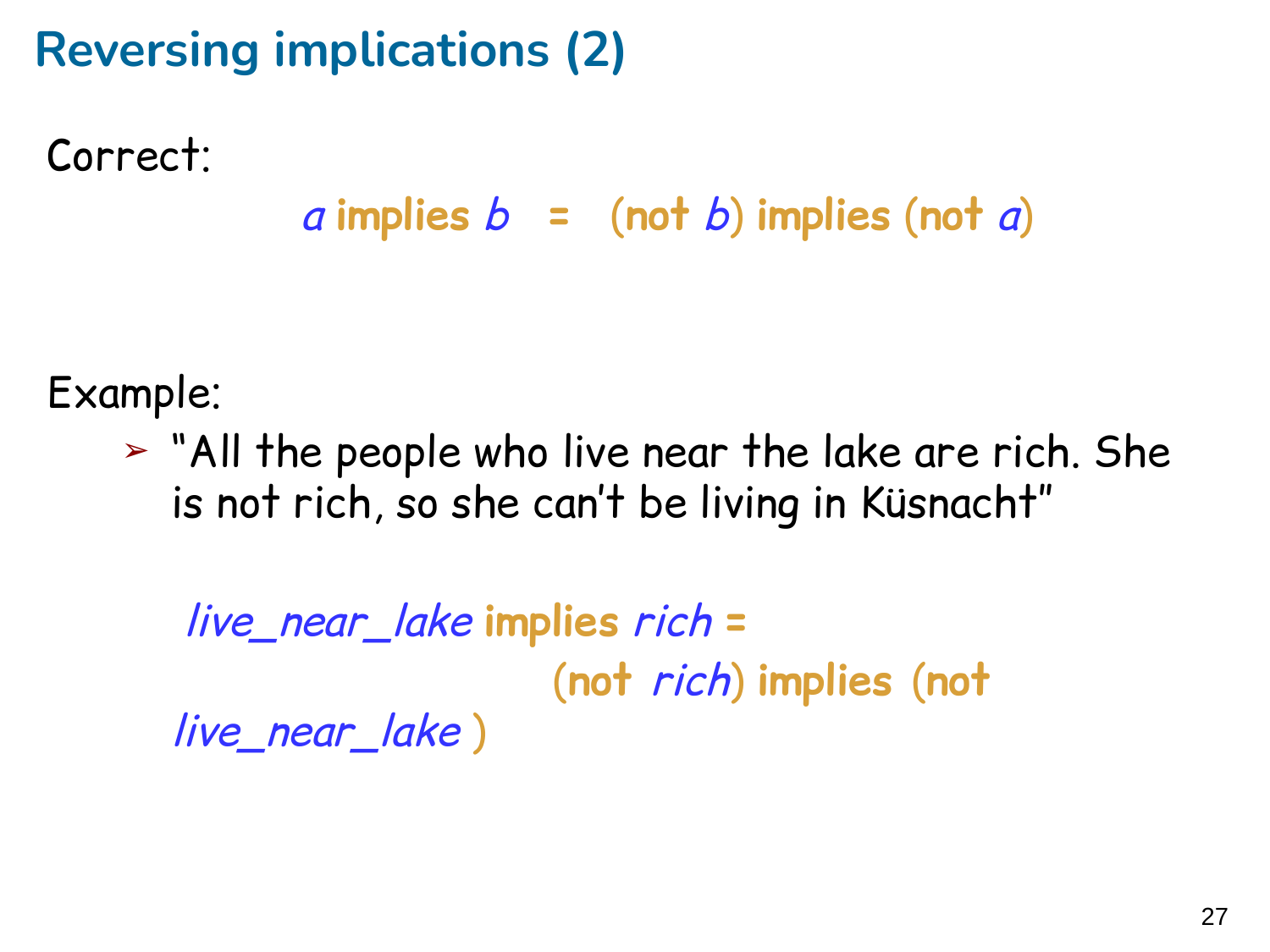

# Reversing implications (2)
Correct:
		a implies b   =   (not b) implies (not a)

Example:
“All the people who live near the lake are rich. She is not rich, so she can’t be living in Küsnacht”

	 live_near_lake implies rich =
				(not rich) implies (not live_near_lake )

27